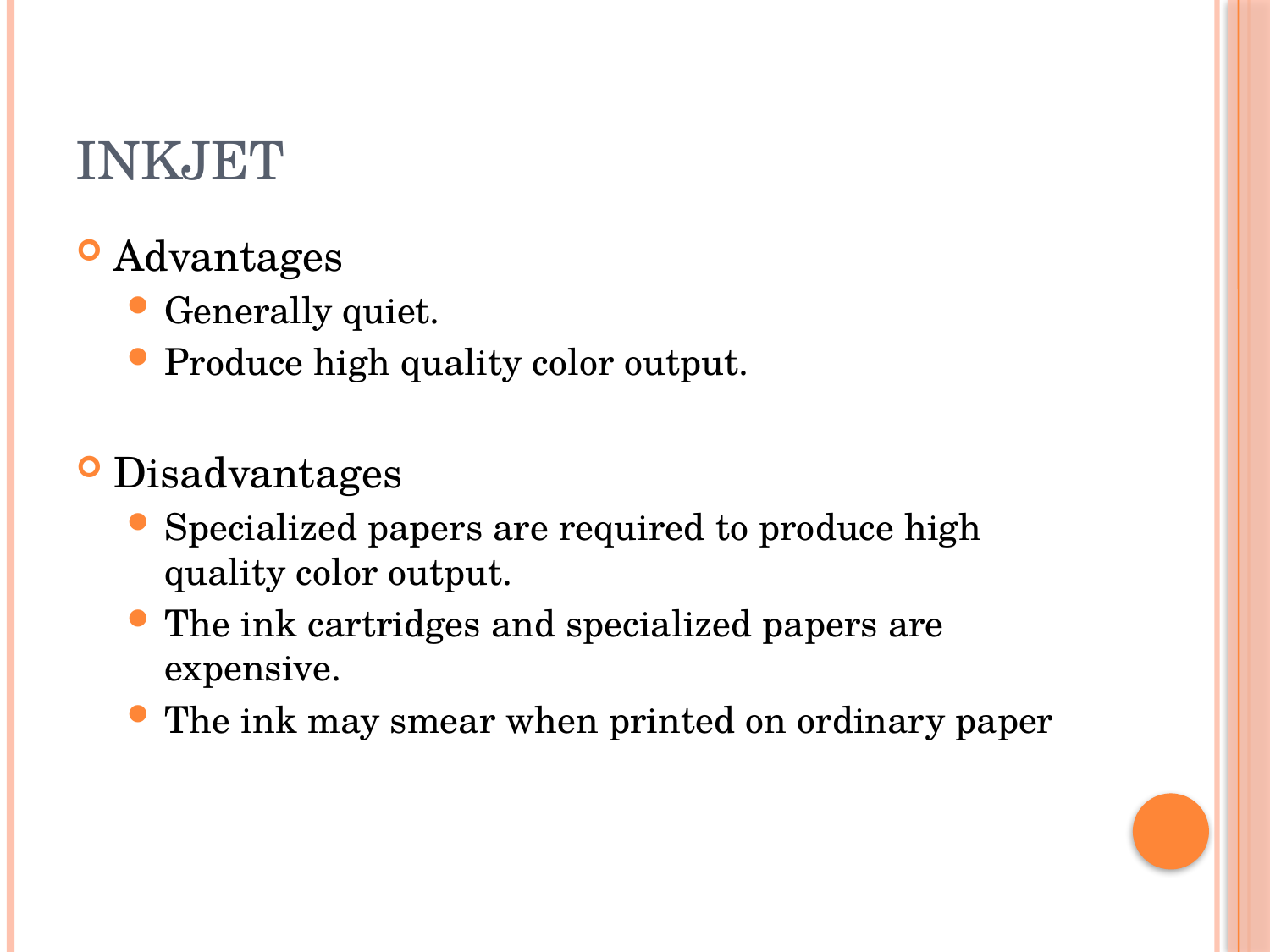

# InkJet
Advantages
Generally quiet.
Produce high quality color output.

Disadvantages
Specialized papers are required to produce high quality color output.
The ink cartridges and specialized papers are expensive.
The ink may smear when printed on ordinary paper